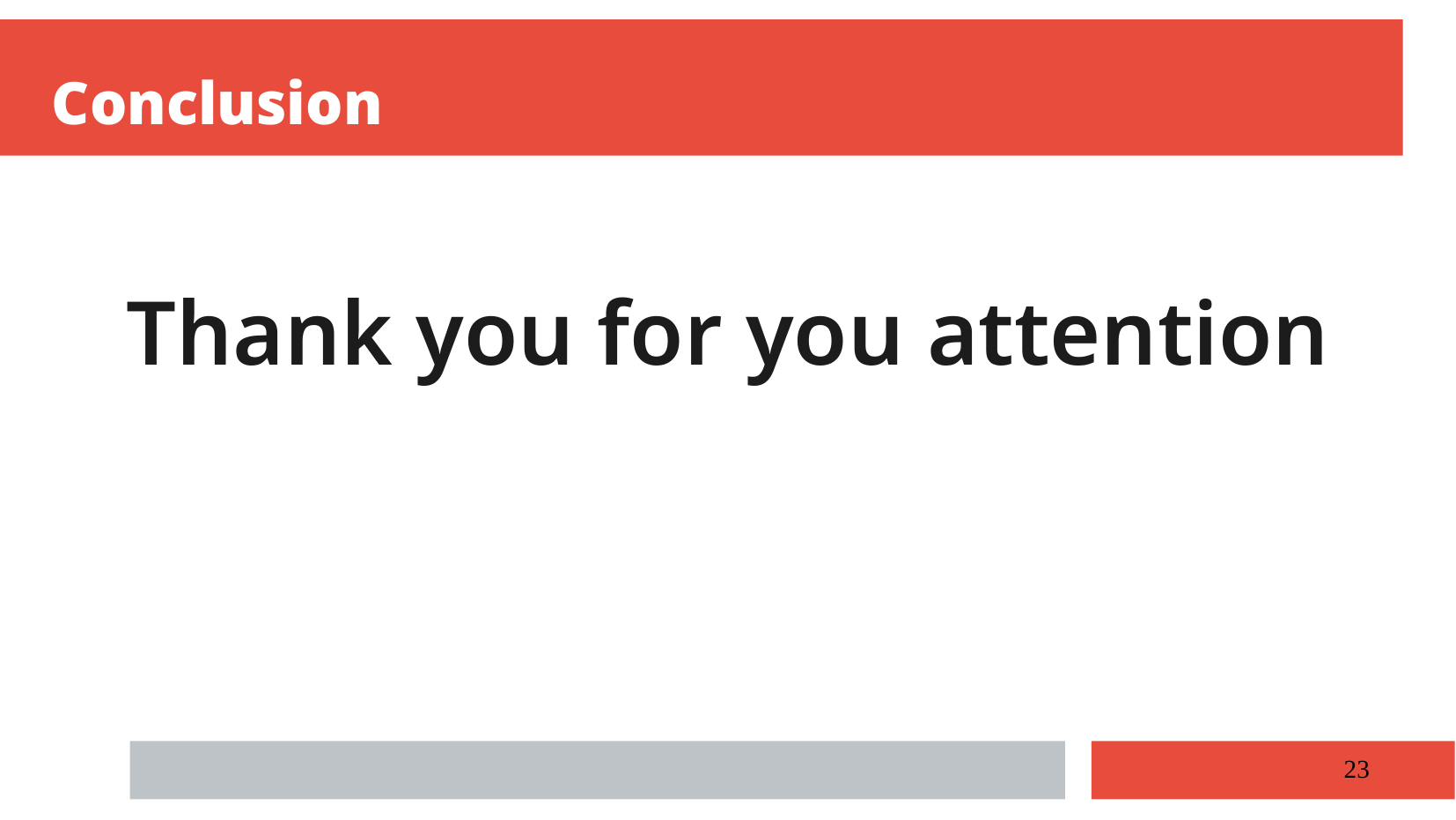

Conclusion
Thank you for you attention
23